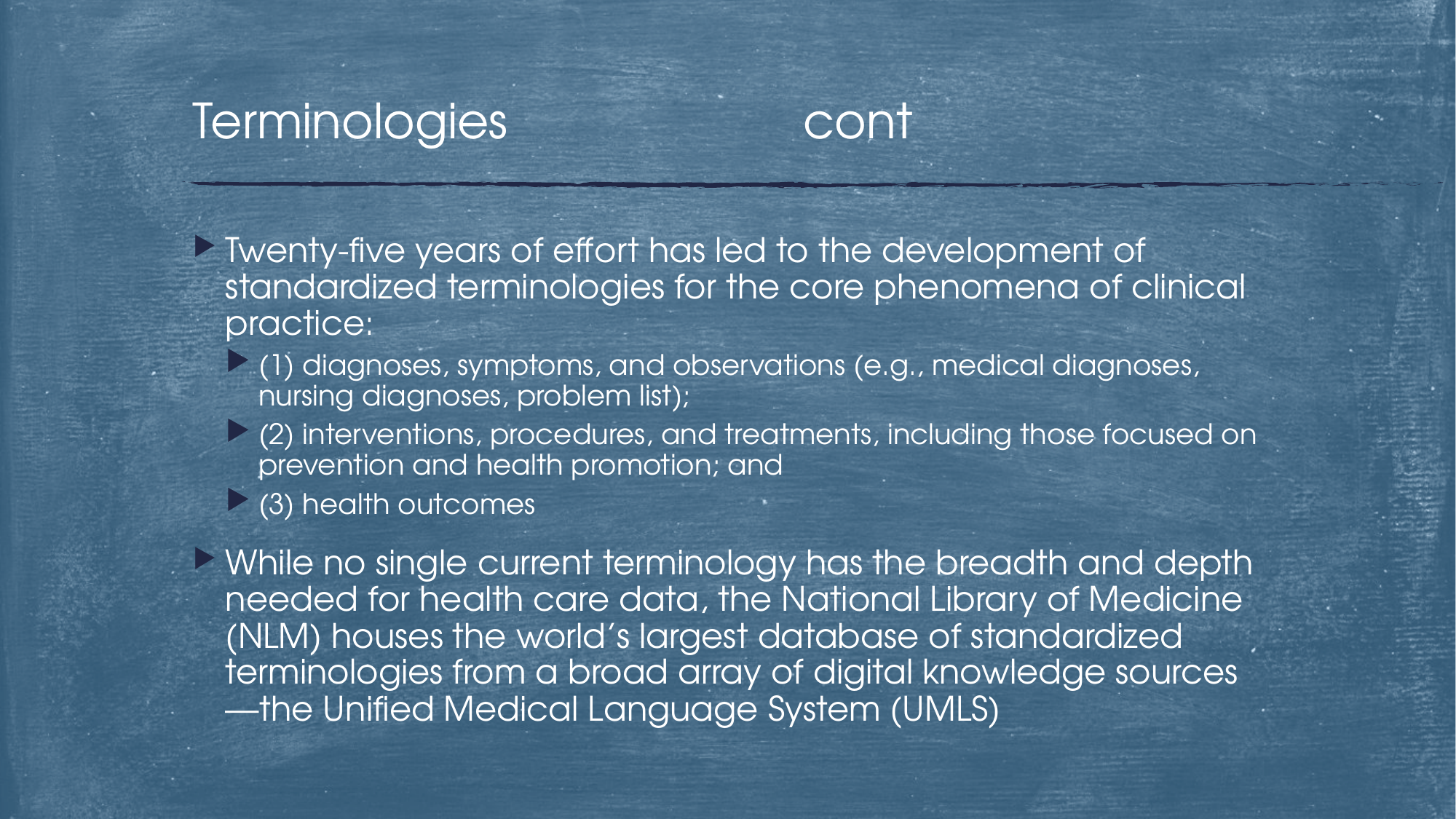

# Terminologies                      cont
Twenty-five years of effort has led to the development of standardized terminologies for the core phenomena of clinical practice:
(1) diagnoses, symptoms, and observations (e.g., medical diagnoses, nursing diagnoses, problem list);
(2) interventions, procedures, and treatments, including those focused on prevention and health promotion; and
(3) health outcomes
While no single current terminology has the breadth and depth needed for health care data, the National Library of Medicine (NLM) houses the world’s largest database of standardized terminologies from a broad array of digital knowledge sources—the Unified Medical Language System (UMLS)